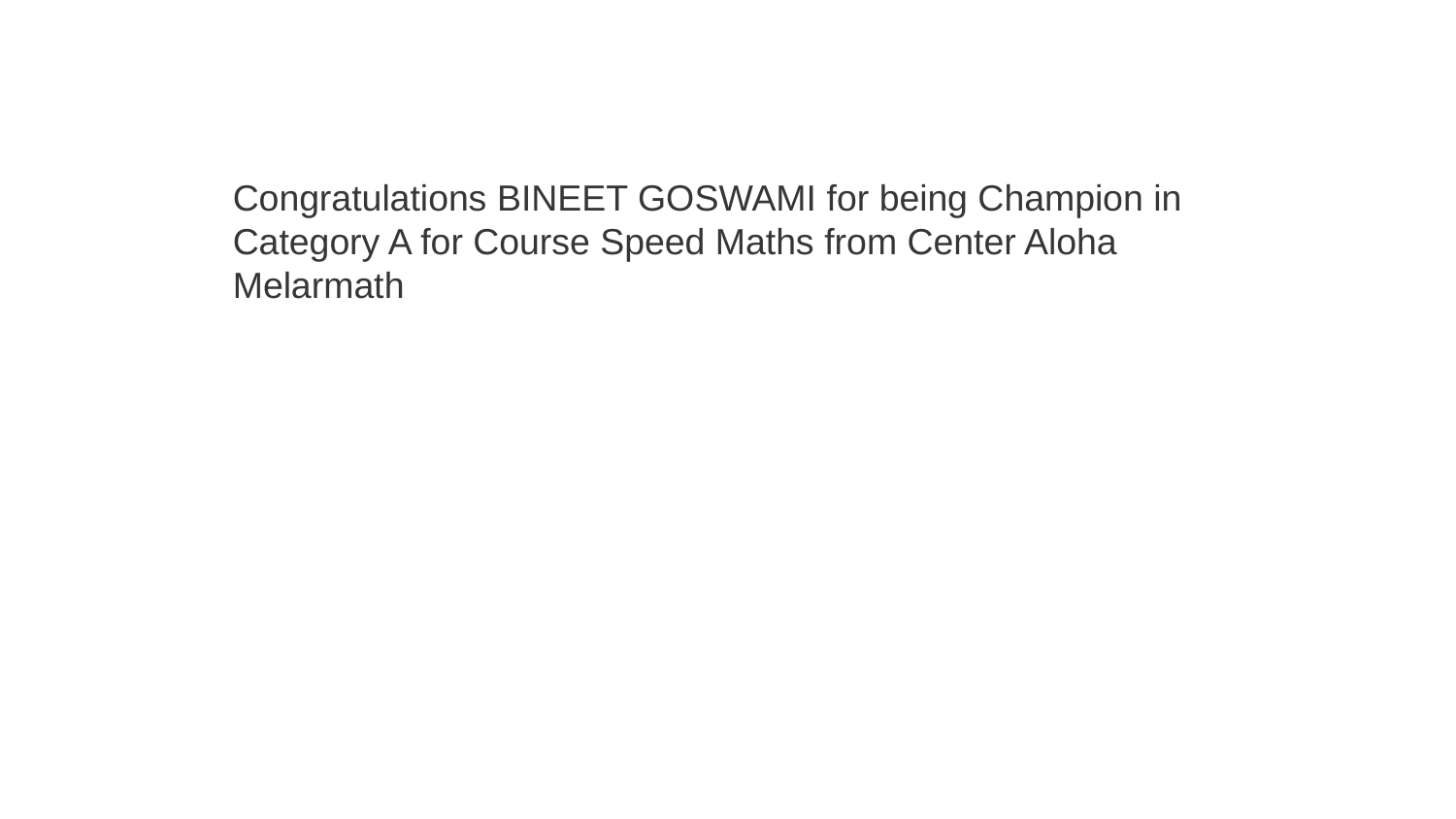

Congratulations BINEET GOSWAMI for being Champion in Category A for Course Speed Maths from Center Aloha Melarmath